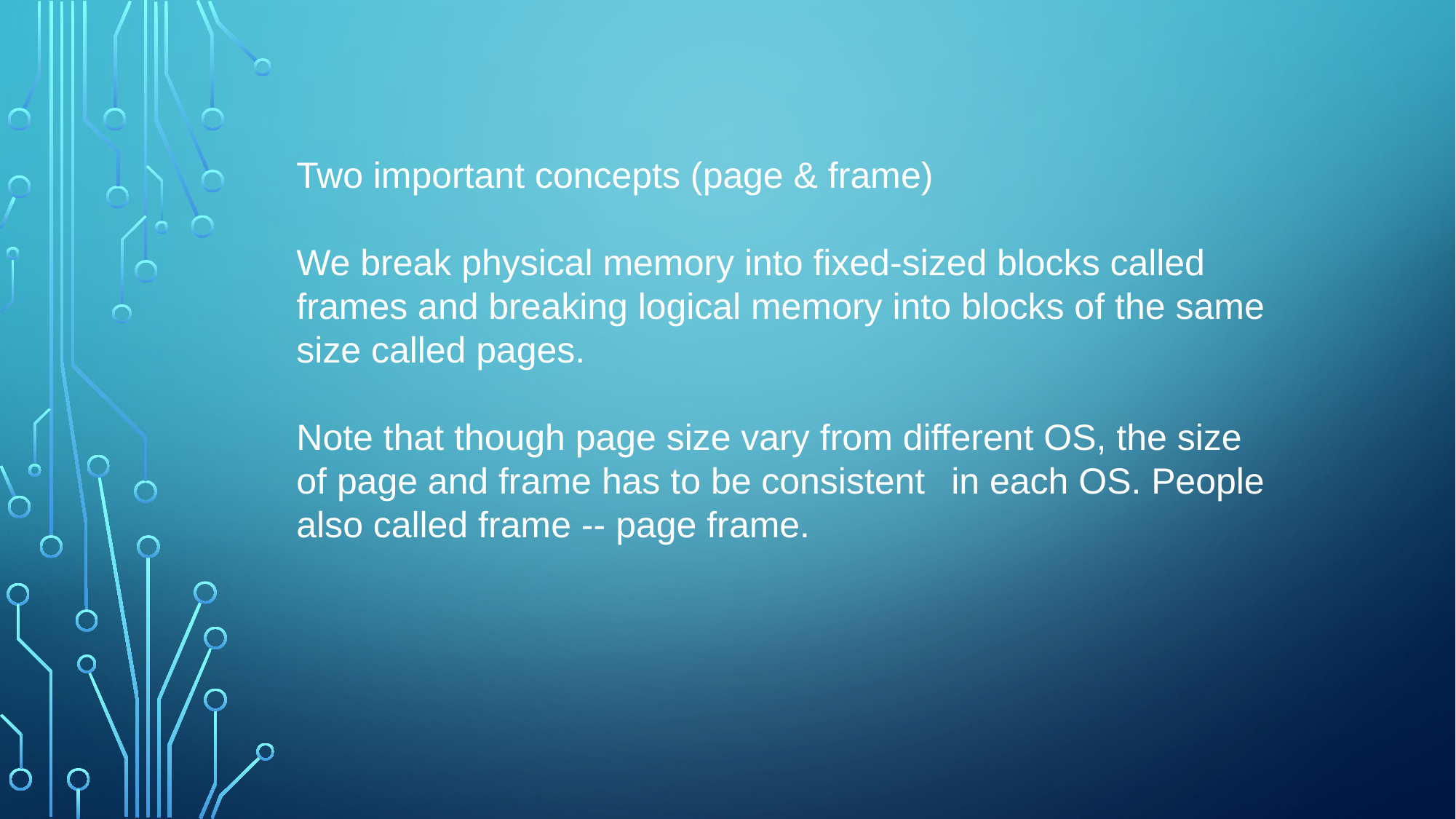

Two important concepts (page & frame)

We break physical memory into fixed-sized blocks called frames and breaking logical memory into blocks of the same size called pages.

Note that though page size vary from different OS, the size of page and frame has to be consistent	in each OS. People also called frame -- page frame.